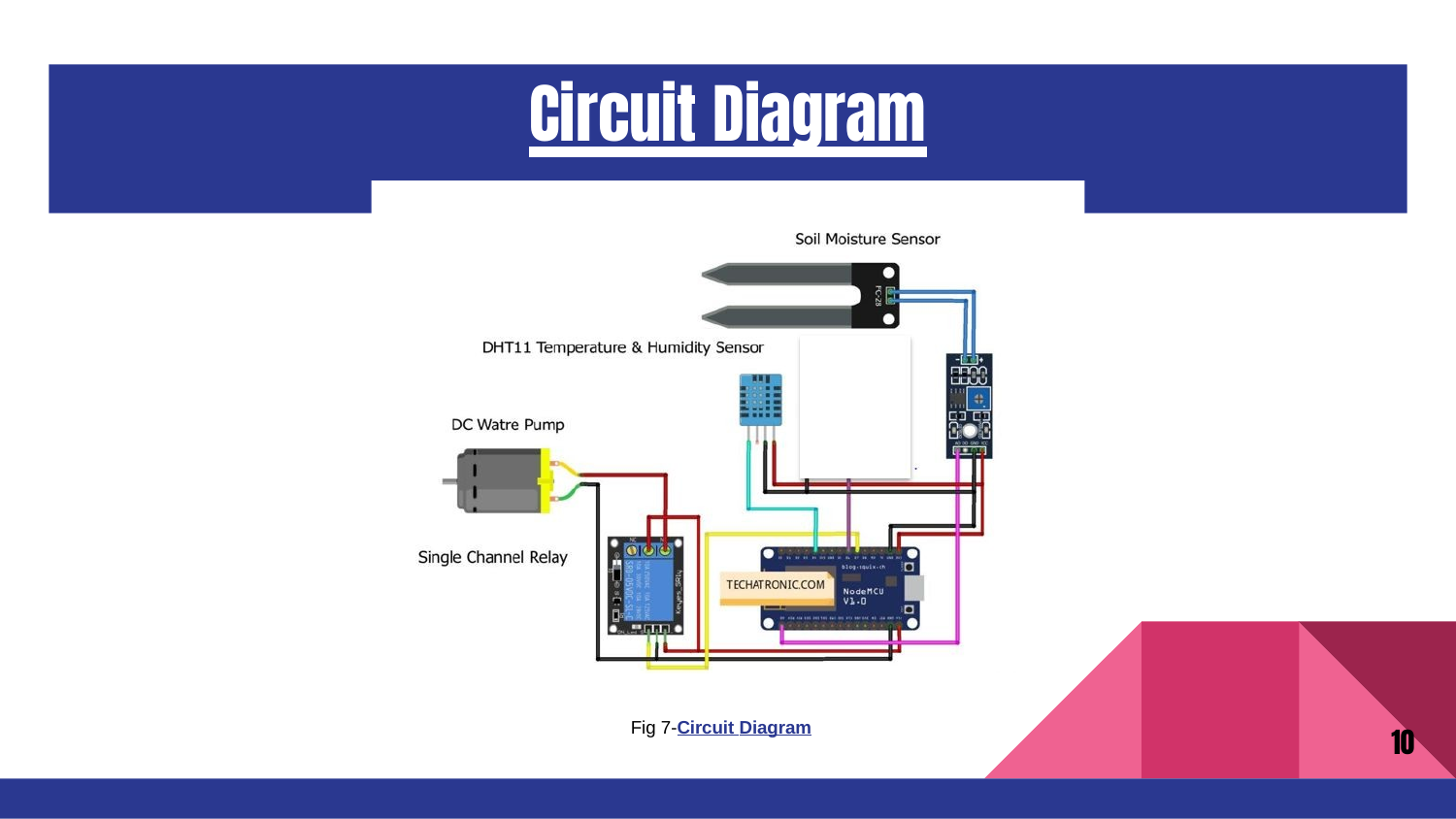

# Circuit Diagram

Fig 7-Circuit Diagram
10